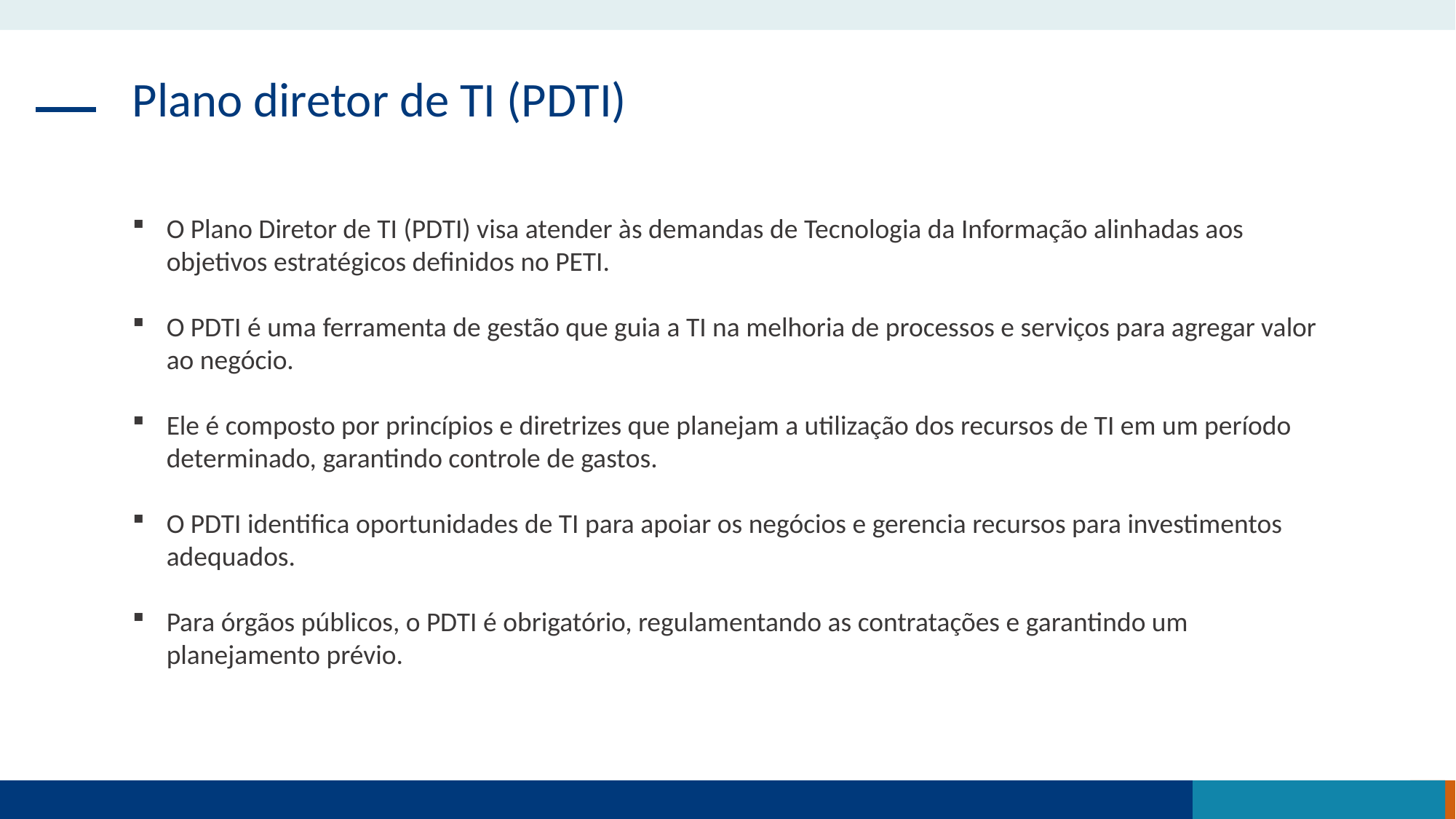

Plano diretor de TI (PDTI)
O Plano Diretor de TI (PDTI) visa atender às demandas de Tecnologia da Informação alinhadas aos objetivos estratégicos definidos no PETI.

O PDTI é uma ferramenta de gestão que guia a TI na melhoria de processos e serviços para agregar valor ao negócio.

Ele é composto por princípios e diretrizes que planejam a utilização dos recursos de TI em um período determinado, garantindo controle de gastos.

O PDTI identifica oportunidades de TI para apoiar os negócios e gerencia recursos para investimentos adequados.

Para órgãos públicos, o PDTI é obrigatório, regulamentando as contratações e garantindo um planejamento prévio.